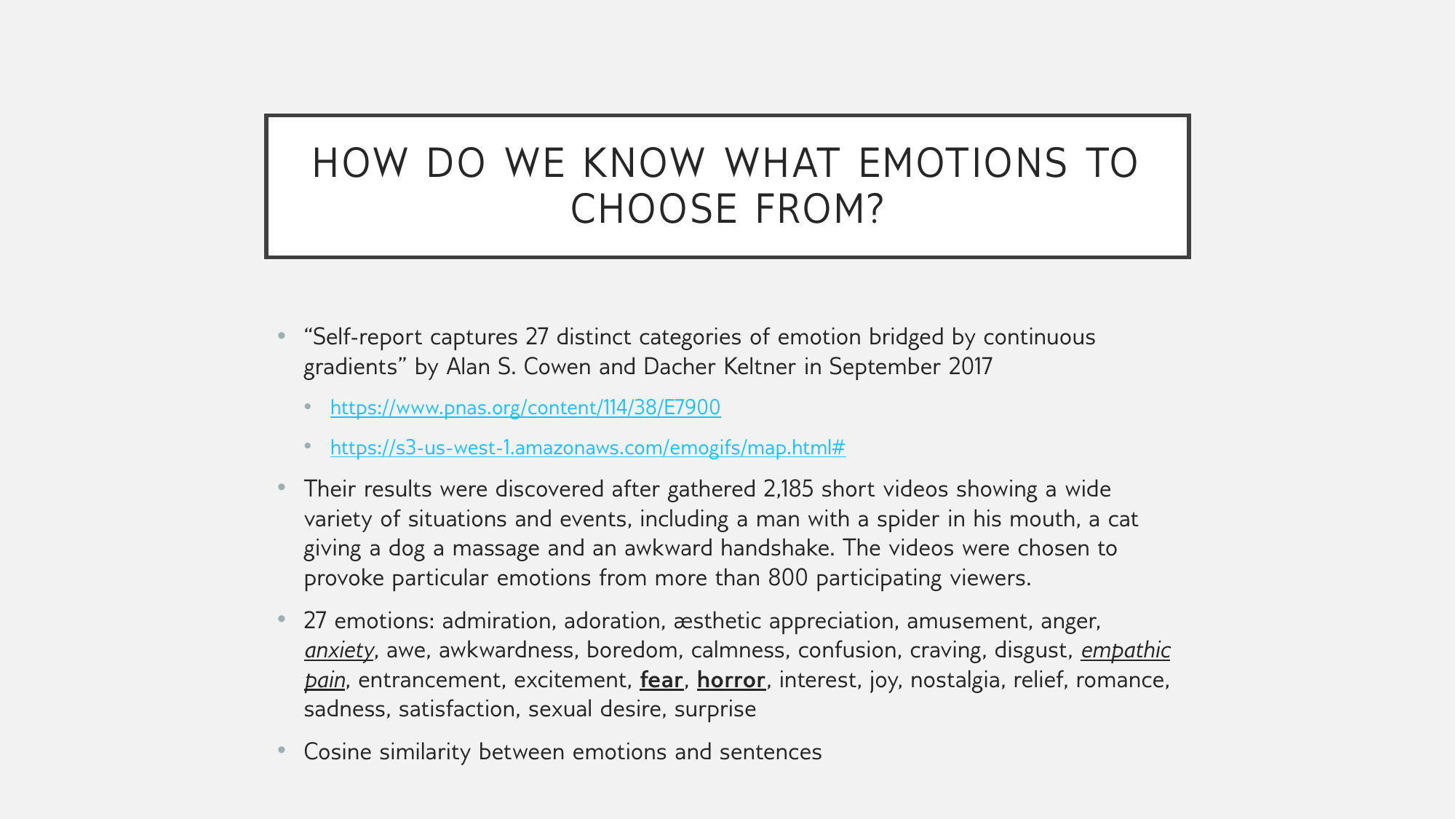

# How do we know what emotions to choose from?
“Self-report captures 27 distinct categories of emotion bridged by continuous gradients” by Alan S. Cowen and Dacher Keltner in September 2017
https://www.pnas.org/content/114/38/E7900
https://s3-us-west-1.amazonaws.com/emogifs/map.html#
Their results were discovered after gathered 2,185 short videos showing a wide variety of situations and events, including a man with a spider in his mouth, a cat giving a dog a massage and an awkward handshake. The videos were chosen to provoke particular emotions from more than 800 participating viewers.
27 emotions: admiration, adoration, aesthetic appreciation, amusement, anger, anxiety, awe, awkwardness, boredom, calmness, confusion, craving, disgust, empathic pain, entrancement, excitement, fear, horror, interest, joy, nostalgia, relief, romance, sadness, satisfaction, sexual desire, surprise
Cosine similarity between emotions and sentences